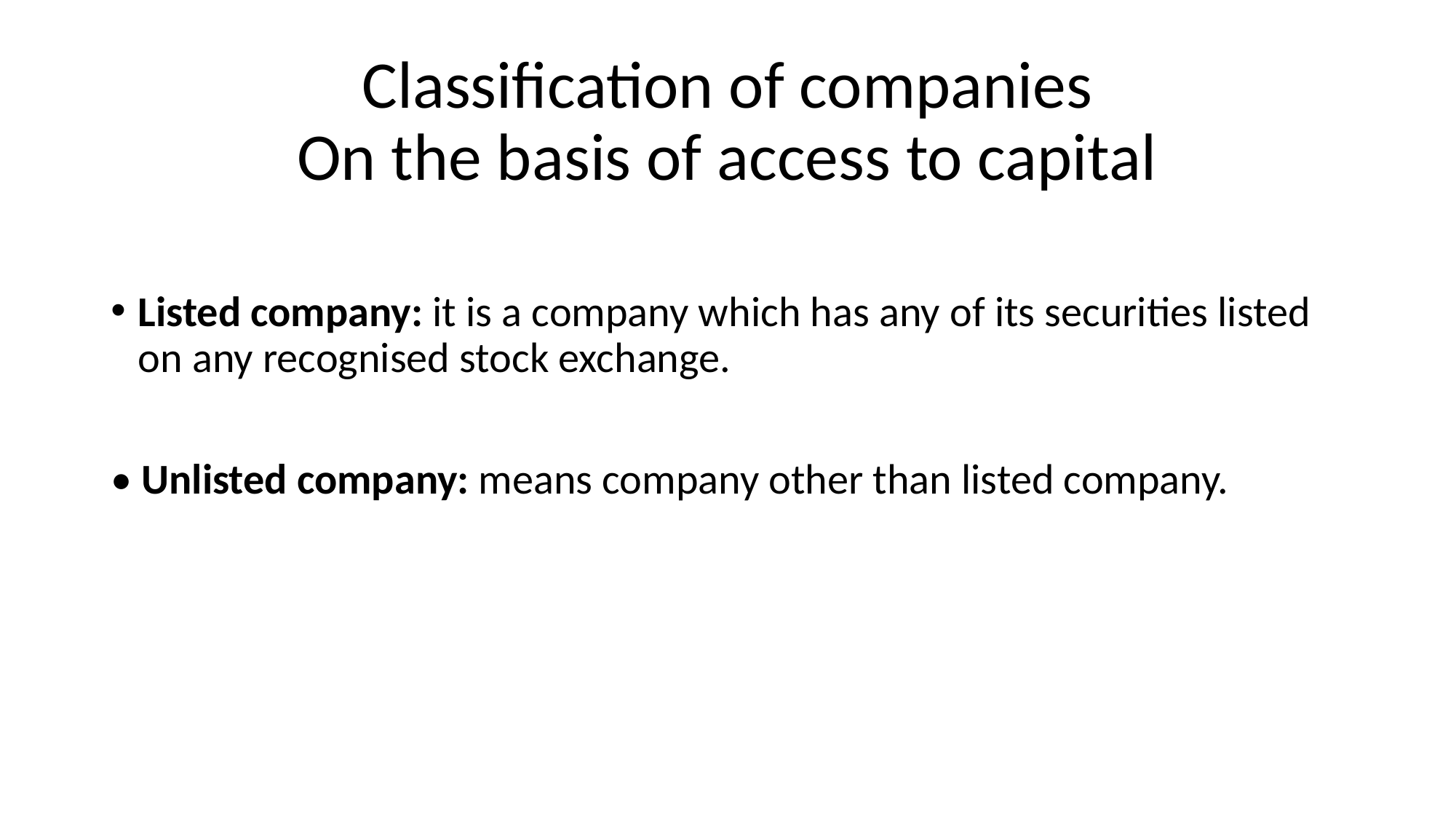

# Classification of companies On the basis of access to capital

Listed company: it is a company which has any of its securities listed on any recognised stock exchange.

• Unlisted company: means company other than listed company.